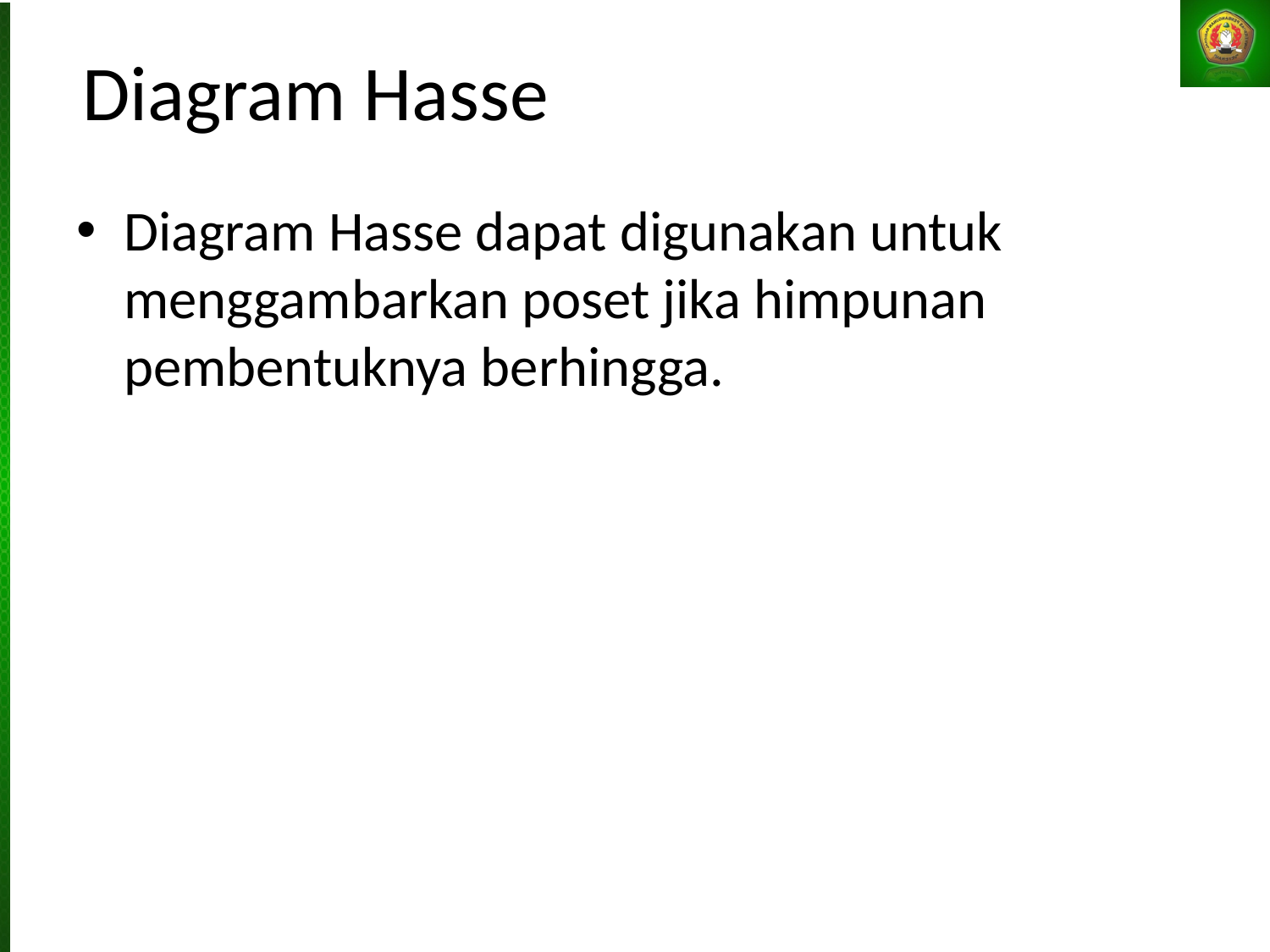

# Diagram Hasse
Diagram Hasse dapat digunakan untuk menggambarkan poset jika himpunan pembentuknya berhingga.